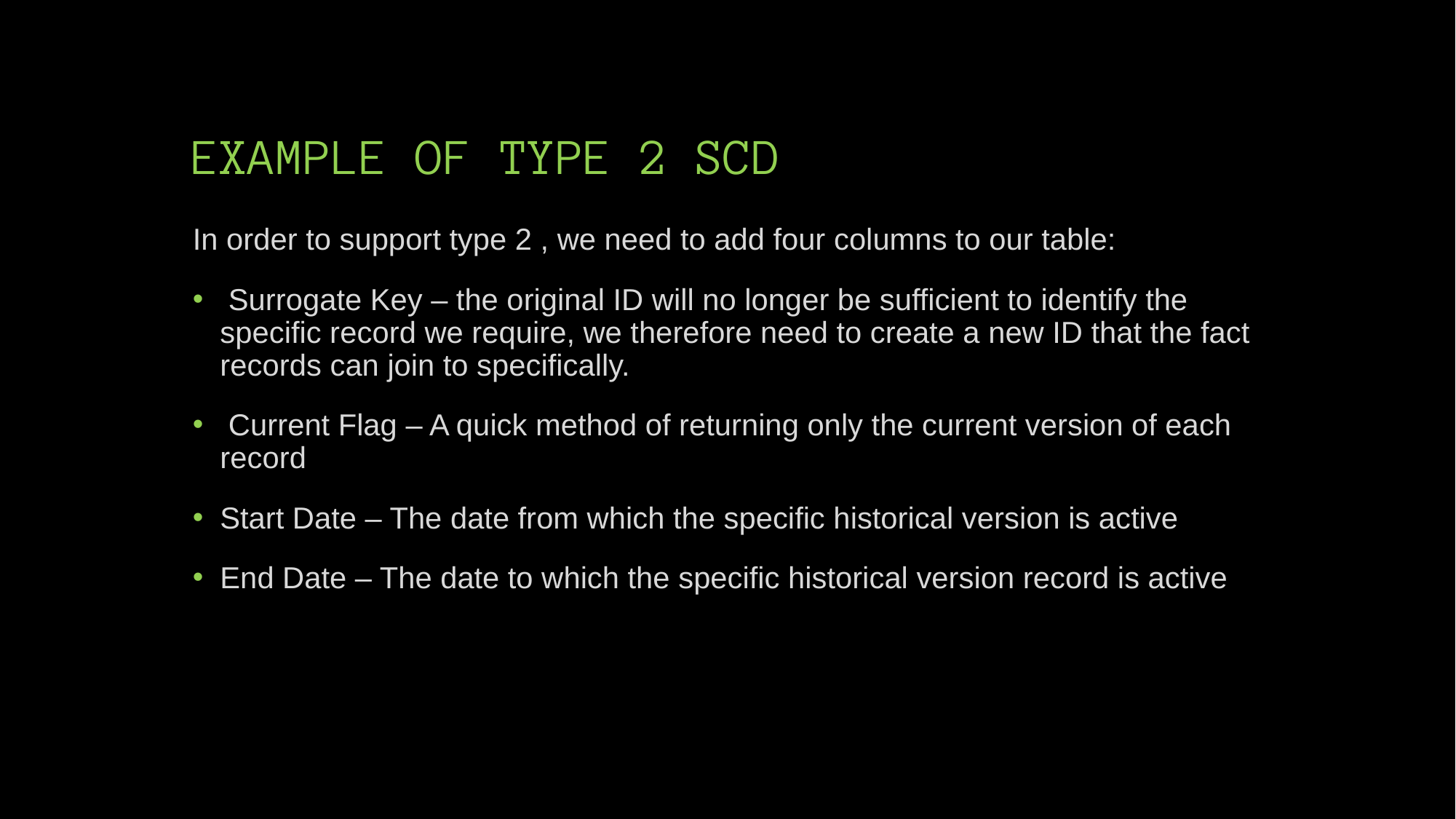

# EXAMPLE OF TYPE 2 SCD
In order to support type 2 , we need to add four columns to our table:
 Surrogate Key – the original ID will no longer be sufficient to identify the specific record we require, we therefore need to create a new ID that the fact records can join to specifically.
 Current Flag – A quick method of returning only the current version of each record
Start Date – The date from which the specific historical version is active
End Date – The date to which the specific historical version record is active